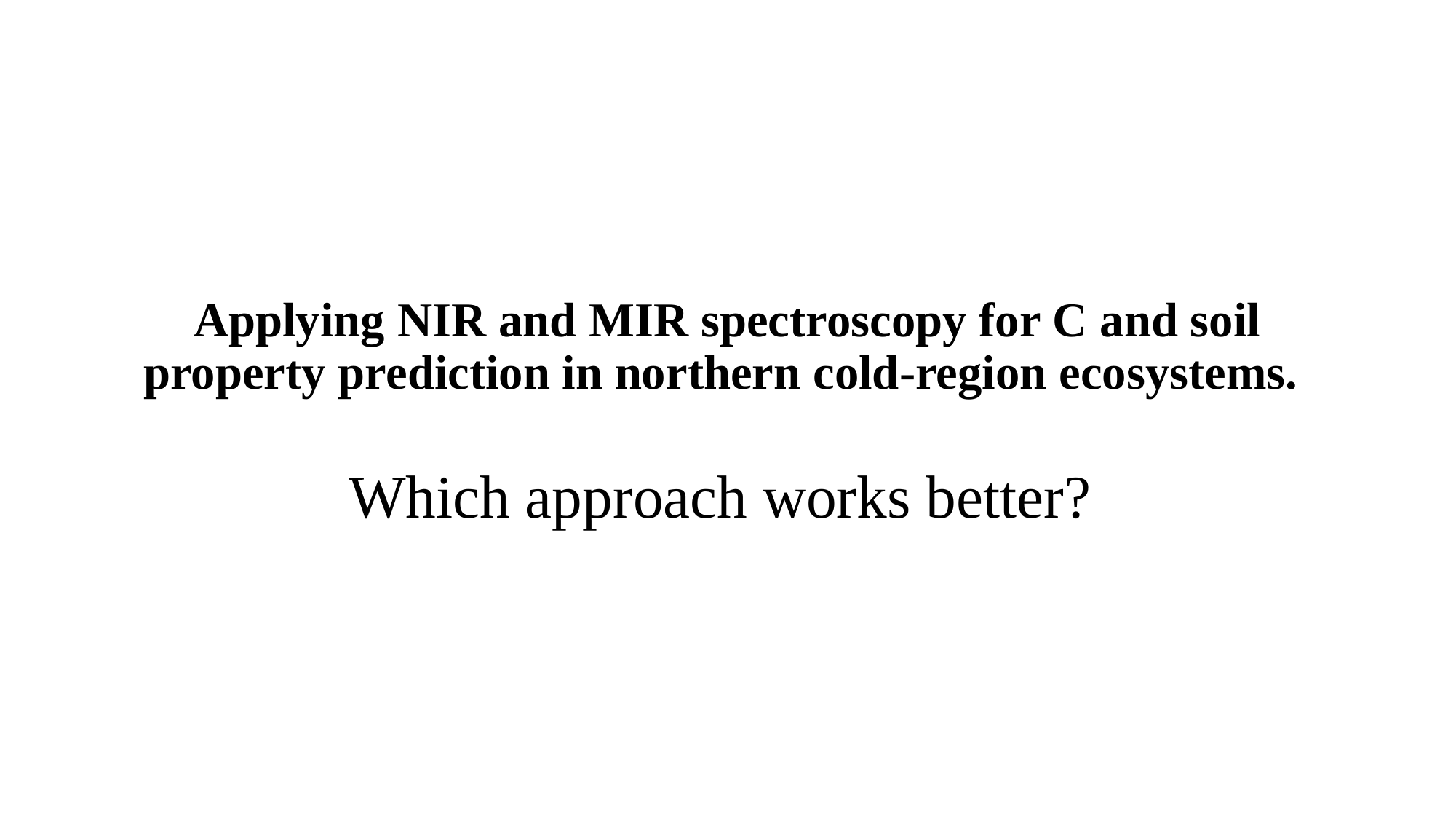

# Applying NIR and MIR spectroscopy for C and soil property prediction in northern cold-region ecosystems. Which approach works better?